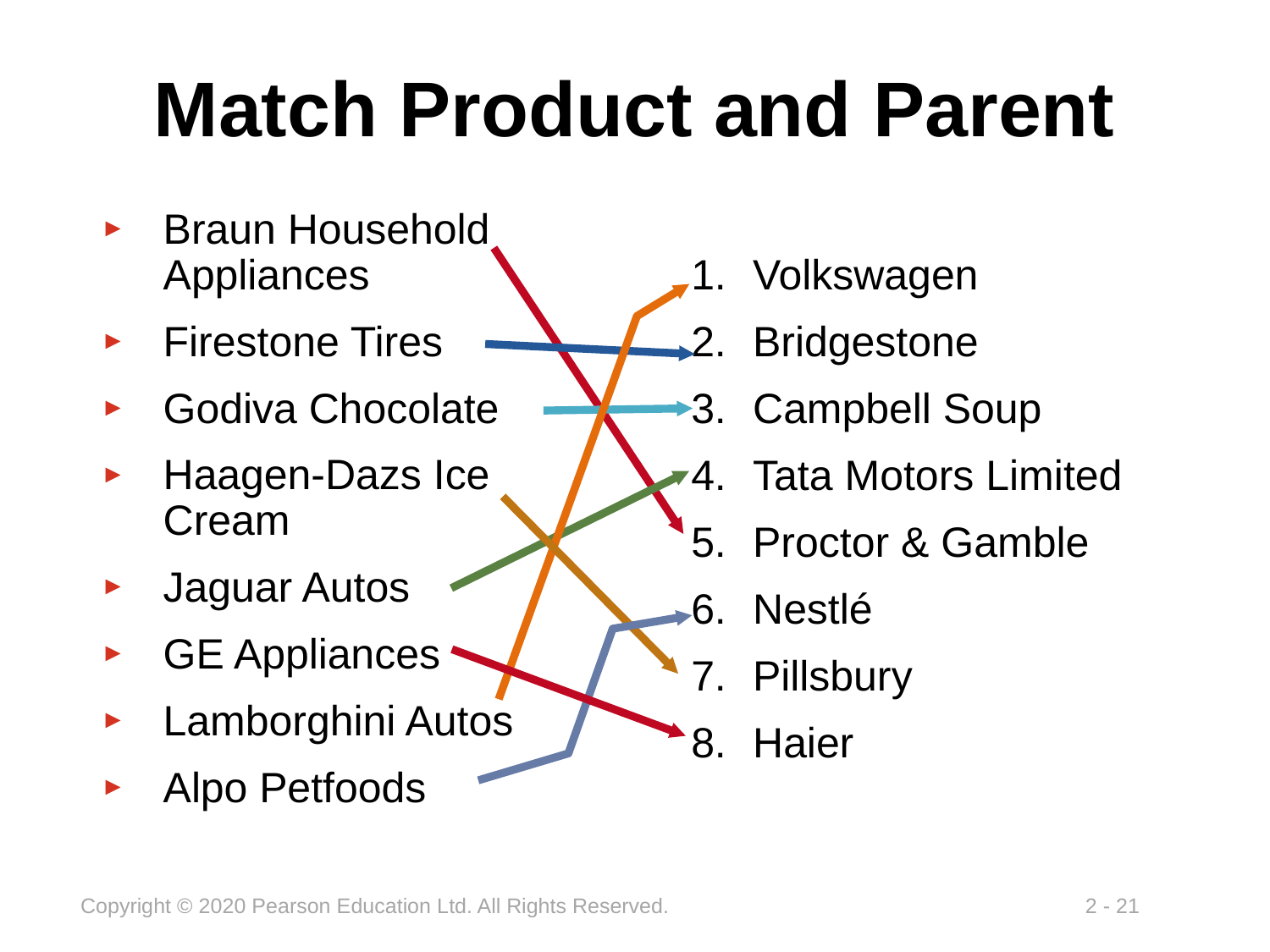

# Match Product and Parent
Braun Household Appliances
Firestone Tires
Godiva Chocolate
Haagen-Dazs Ice Cream
Jaguar Autos
GE Appliances
Lamborghini Autos
Alpo Petfoods
Volkswagen
Bridgestone
Campbell Soup
Tata Motors Limited
Proctor & Gamble
Nestlé
Pillsbury
Haier